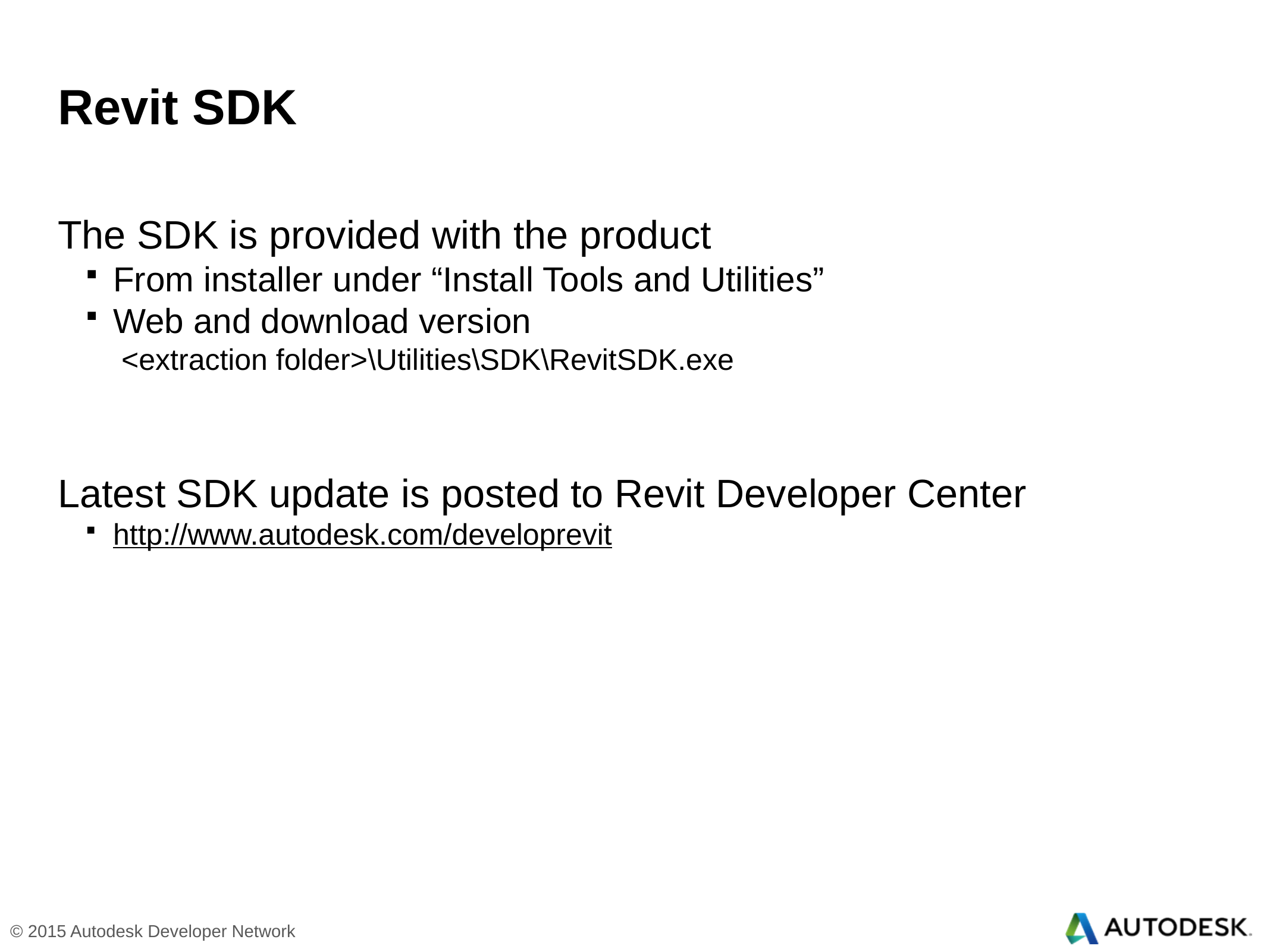

# Revit SDK
The SDK is provided with the product
From installer under “Install Tools and Utilities”
Web and download version
<extraction folder>\Utilities\SDK\RevitSDK.exe

Latest SDK update is posted to Revit Developer Center
http://www.autodesk.com/developrevit